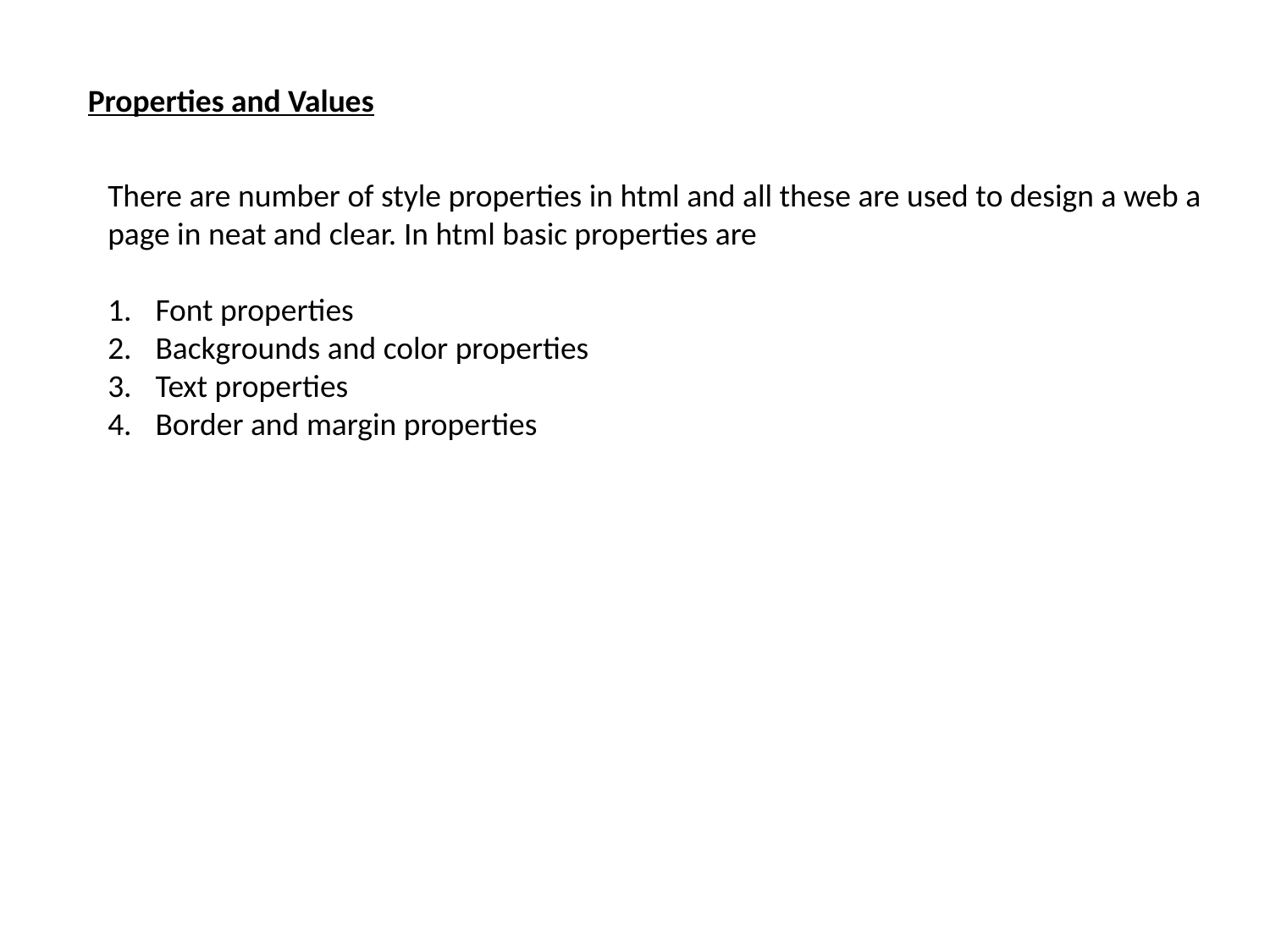

Properties and Values
There are number of style properties in html and all these are used to design a web a page in neat and clear. In html basic properties are

Font properties
Backgrounds and color properties
Text properties
Border and margin properties